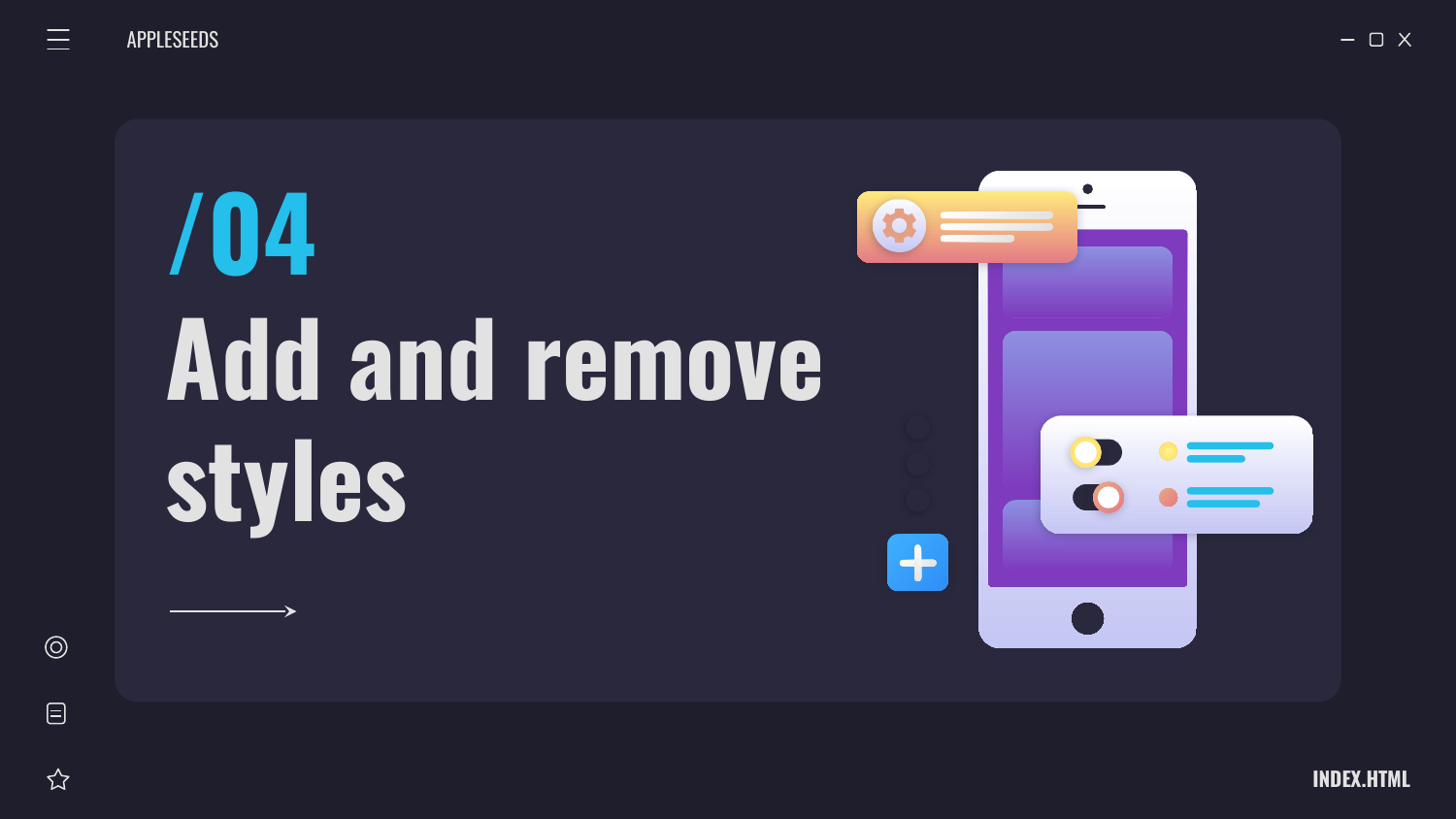

APPLESEEDS

/04

# Add and remove styles

INDEX.HTML